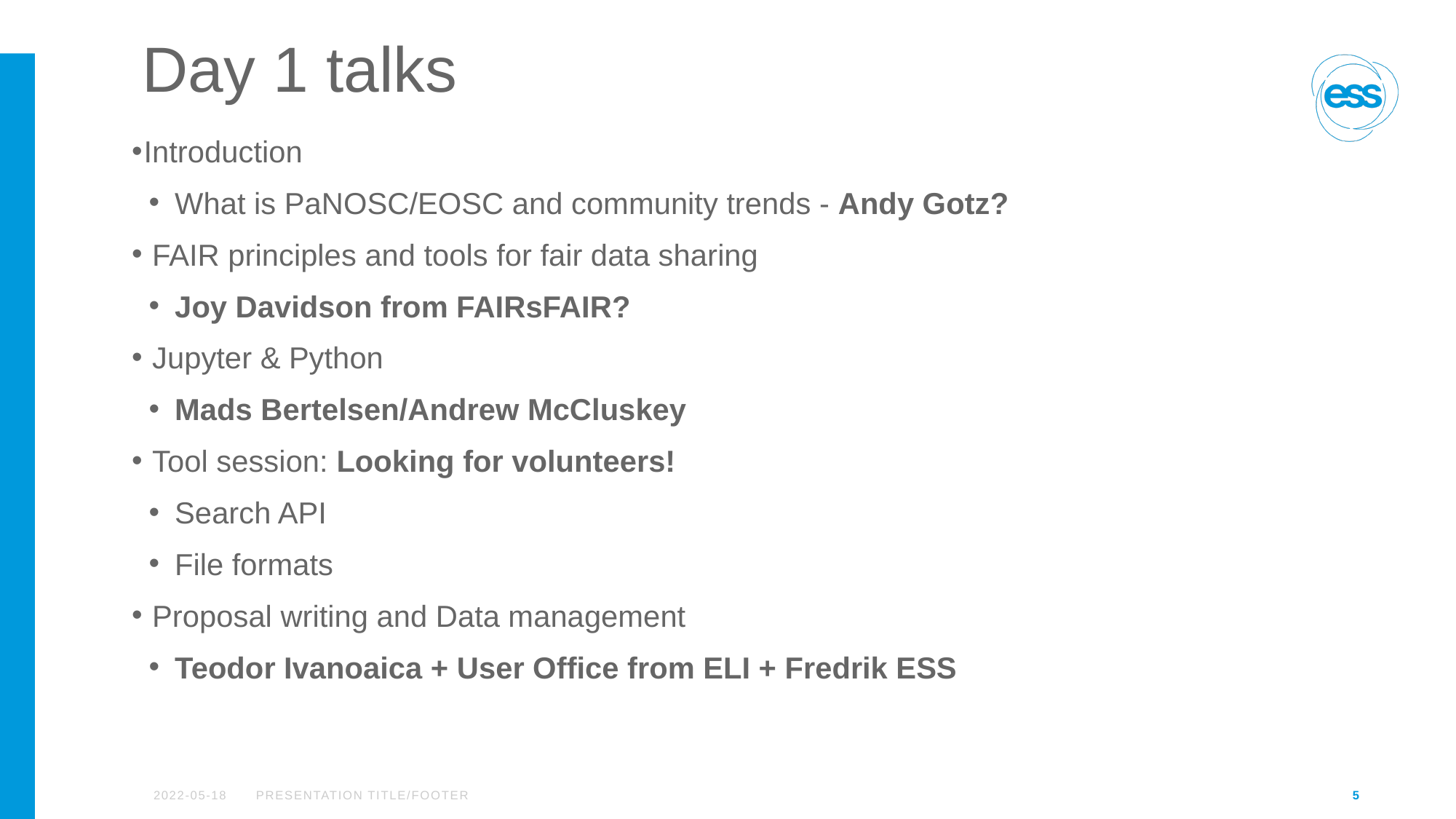

# Day 1 talks
Introduction
What is PaNOSC/EOSC and community trends - Andy Gotz?
 FAIR principles and tools for fair data sharing
Joy Davidson from FAIRsFAIR?
 Jupyter & Python
Mads Bertelsen/Andrew McCluskey
 Tool session: Looking for volunteers!
Search API
File formats
 Proposal writing and Data management
Teodor Ivanoaica + User Office from ELI + Fredrik ESS
2022-05-18
PRESENTATION TITLE/FOOTER
5